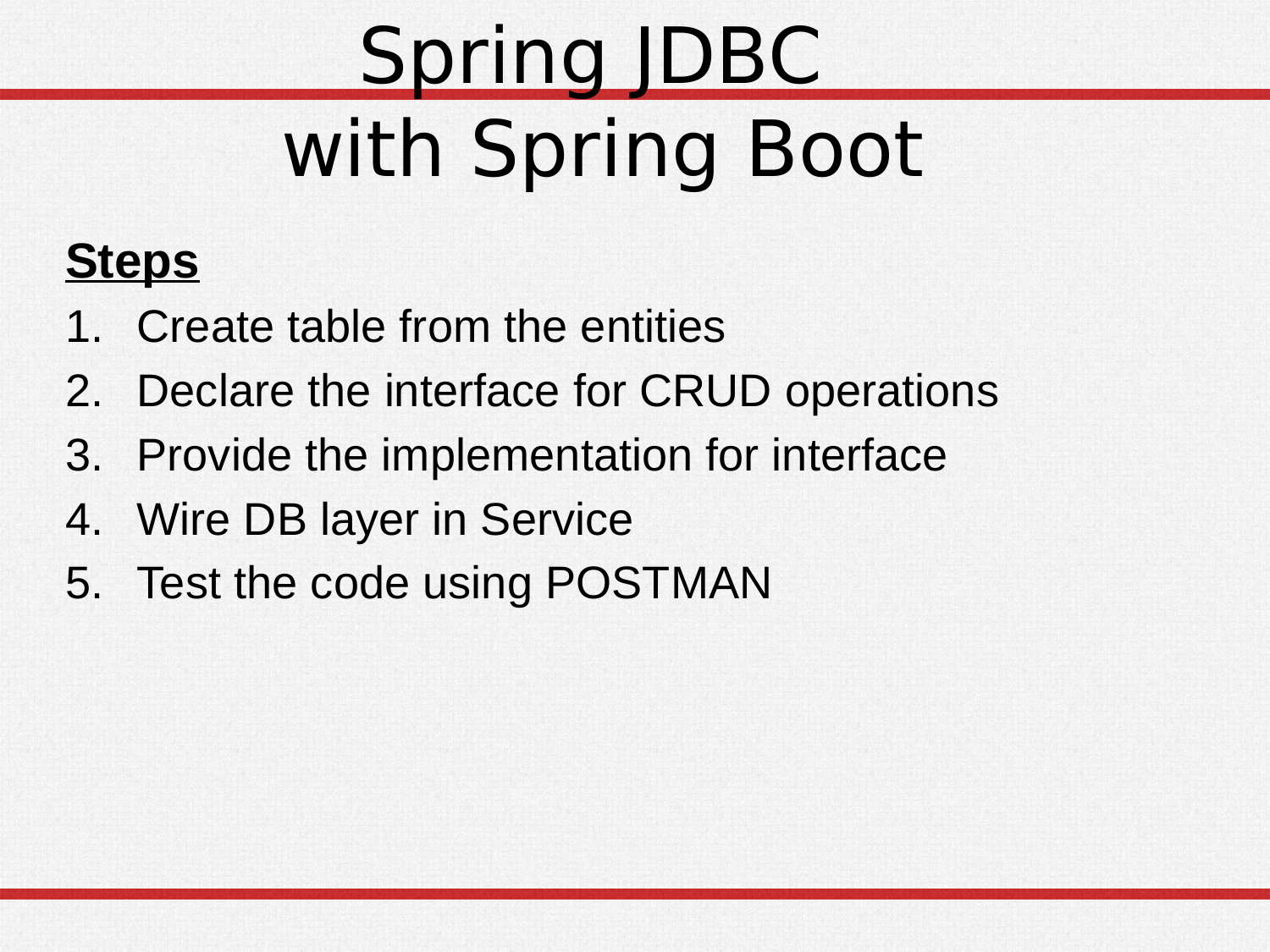

# Spring JDBC with Spring Boot
Steps
Create table from the entities
Declare the interface for CRUD operations
Provide the implementation for interface
Wire DB layer in Service
Test the code using POSTMAN
43